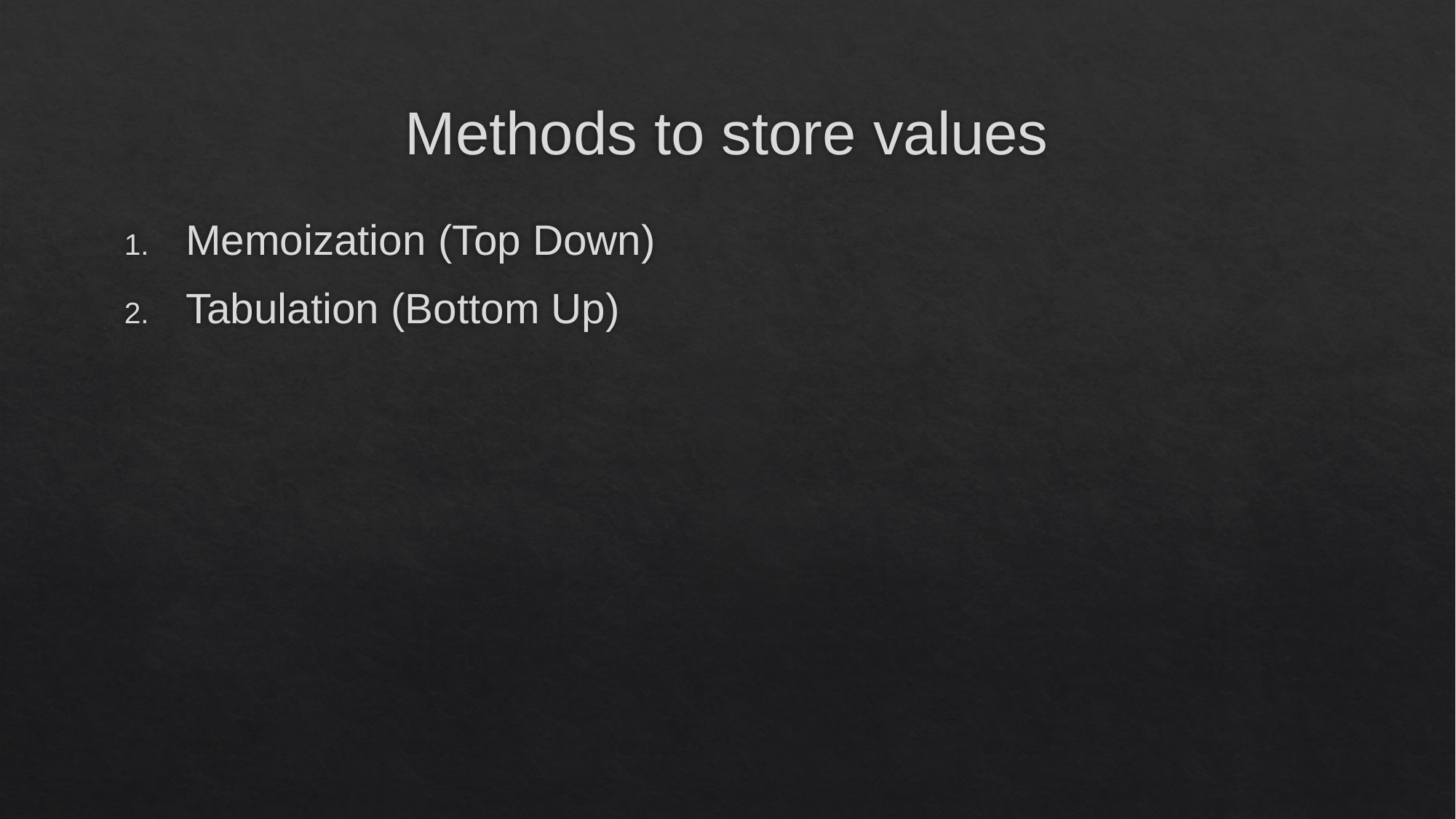

# Methods to store values
Memoization (Top Down)
Tabulation (Bottom Up)